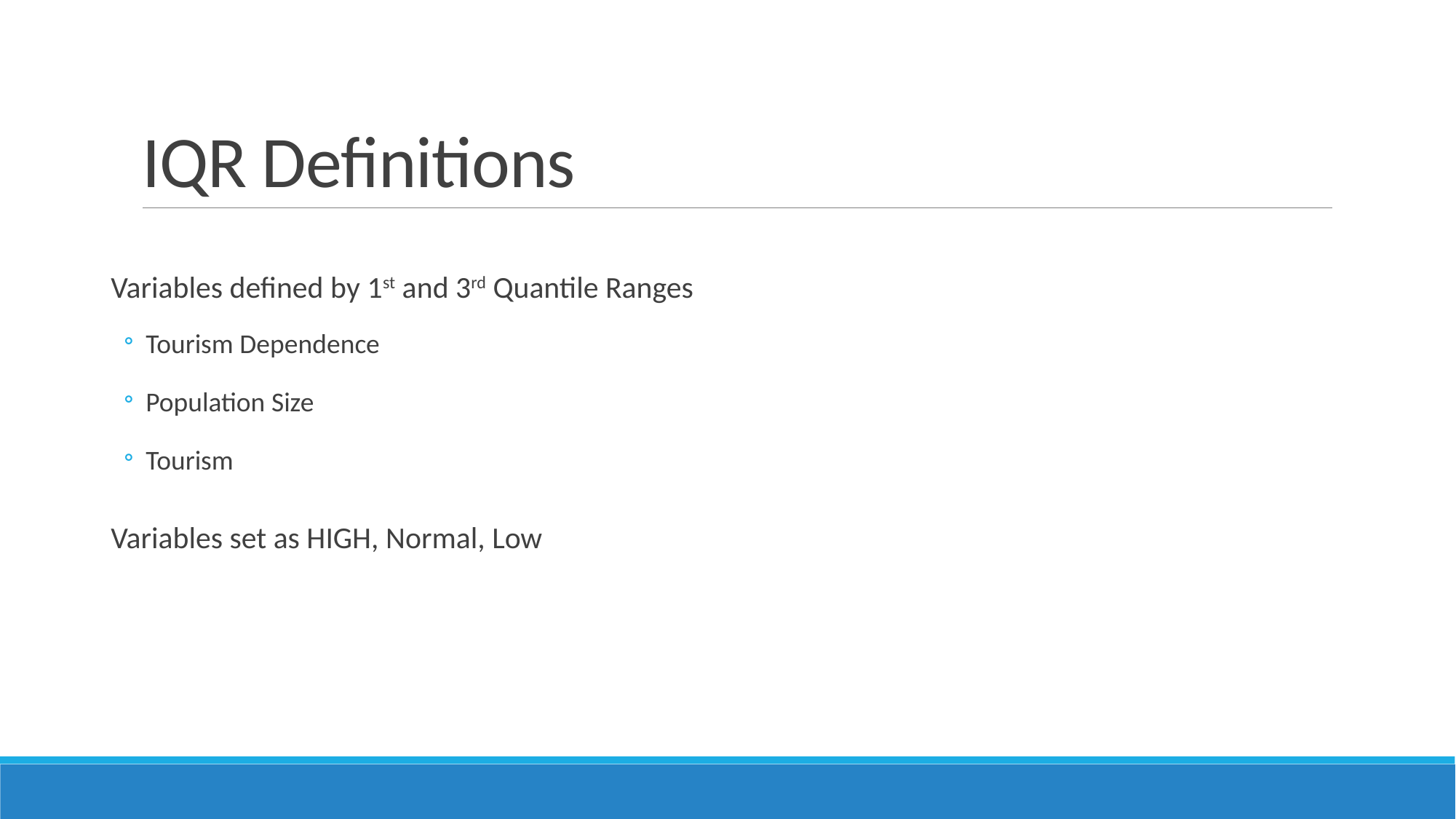

# IQR Definitions
Variables defined by 1st and 3rd Quantile Ranges
Tourism Dependence
Population Size
Tourism
Variables set as HIGH, Normal, Low